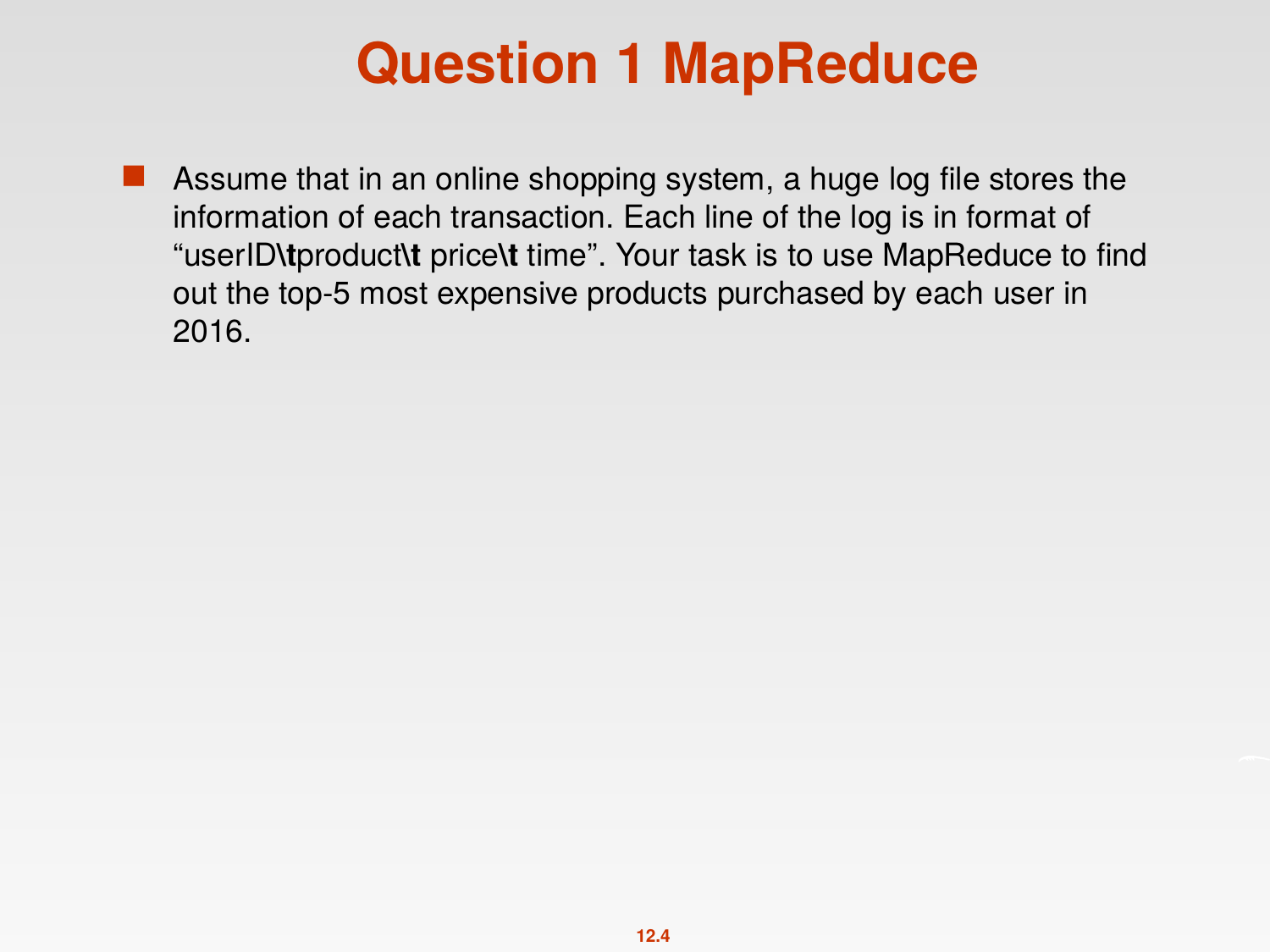

# Question 1 MapReduce
Assume that in an online shopping system, a huge log file stores the information of each transaction. Each line of the log is in format of “userID\tproduct\t price\t time”. Your task is to use MapReduce to find out the top-5 most expensive products purchased by each user in 2016.